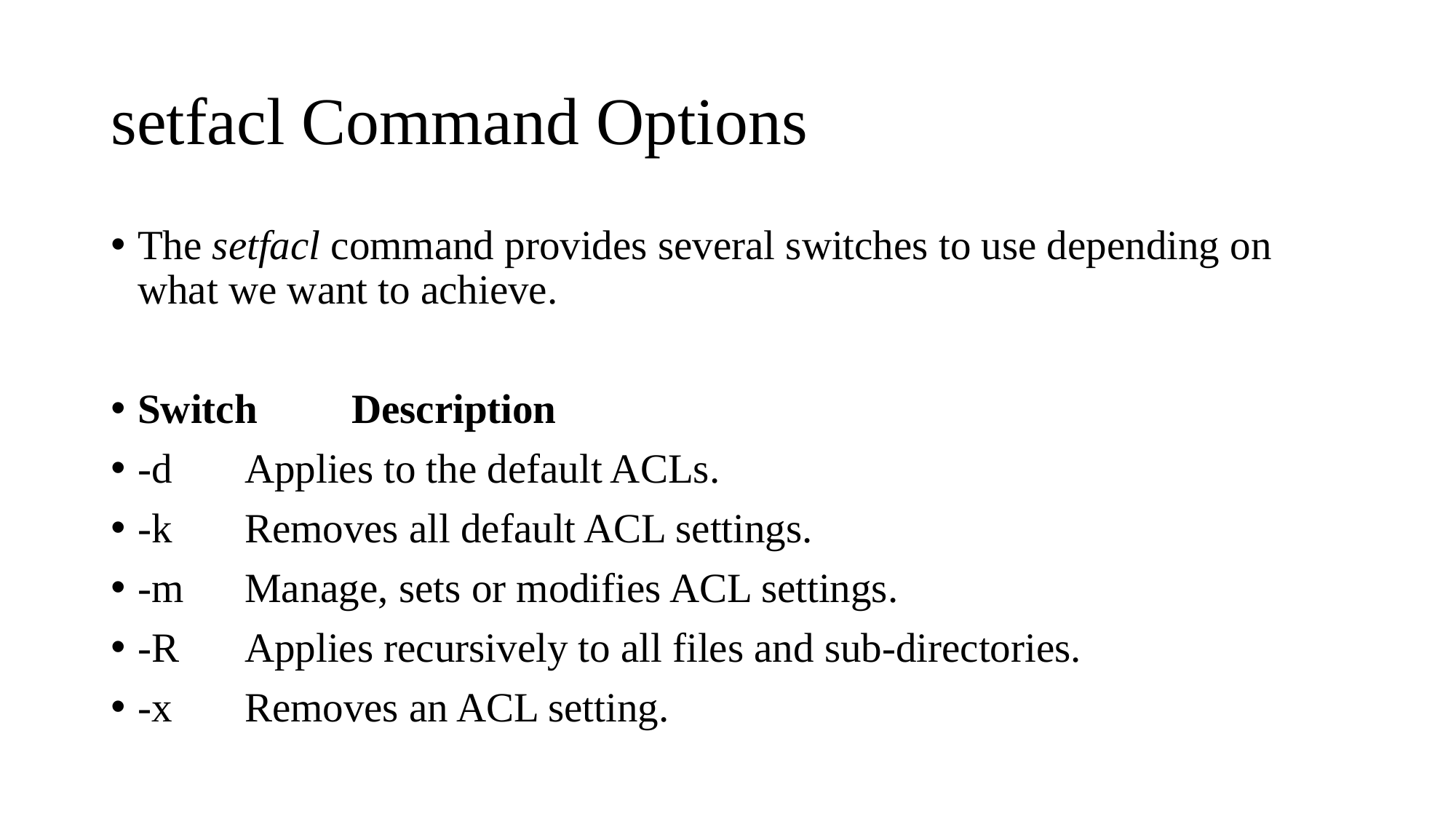

# setfacl Command Options
The setfacl command provides several switches to use depending on what we want to achieve.

Switch 	Description
-d 		Applies to the default ACLs.
-k 		Removes all default ACL settings.
-m 		Manage, sets or modifies ACL settings.
-R 		Applies recursively to all files and sub-directories.
-x 		Removes an ACL setting.